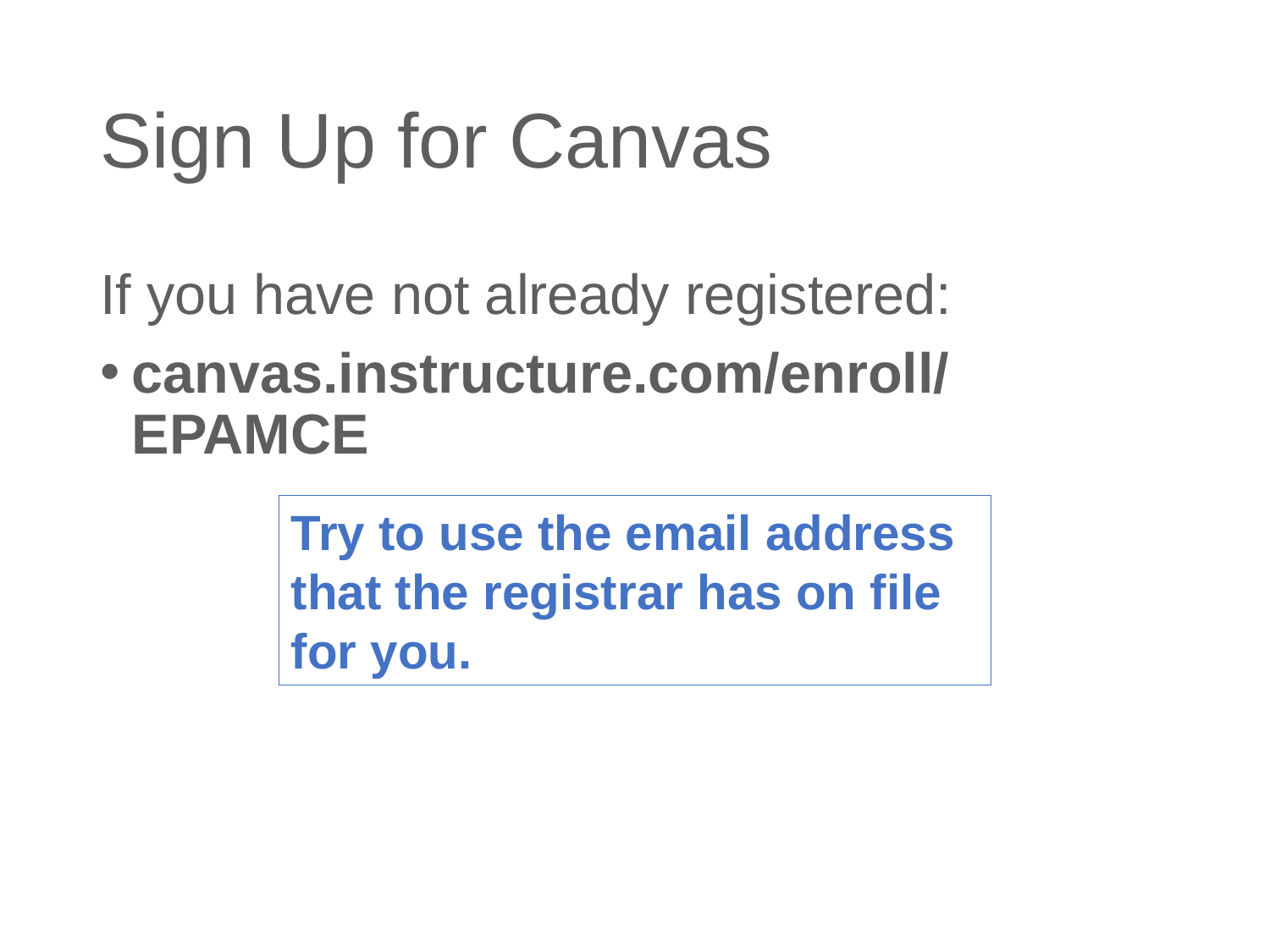

# Sign Up for Canvas
If you have not already registered:
canvas.instructure.com/enroll/EPAMCE
Try to use the email address that the registrar has on file for you.